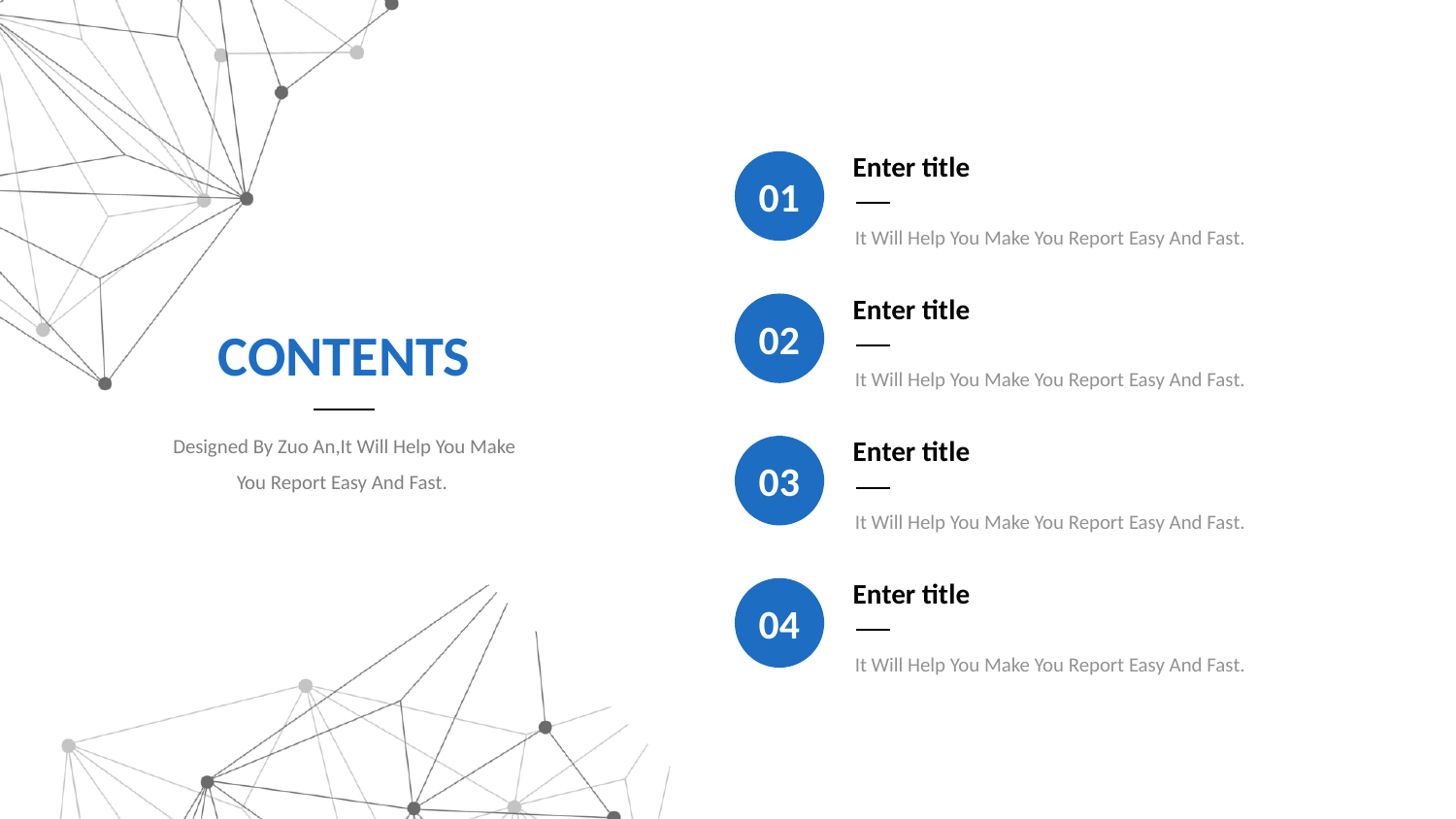

Enter title
01
It Will Help You Make You Report Easy And Fast.
Enter title
02
CONTENTS
It Will Help You Make You Report Easy And Fast.
Designed By Zuo An,It Will Help You Make You Report Easy And Fast.
Enter title
03
It Will Help You Make You Report Easy And Fast.
Enter title
04
It Will Help You Make You Report Easy And Fast.